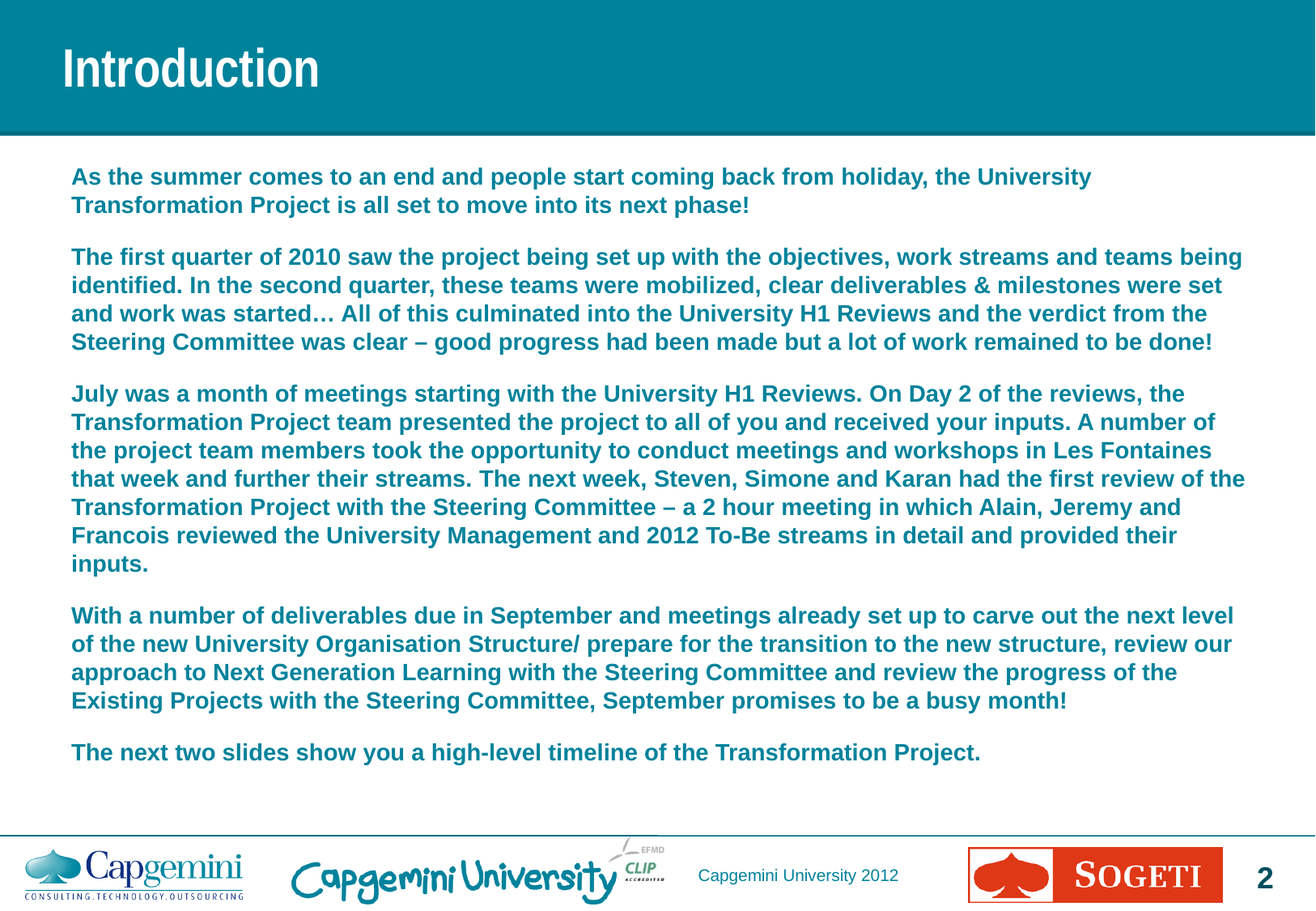

Introduction
As the summer comes to an end and people start coming back from holiday, the University Transformation Project is all set to move into its next phase!
The first quarter of 2010 saw the project being set up with the objectives, work streams and teams being identified. In the second quarter, these teams were mobilized, clear deliverables & milestones were set and work was started… All of this culminated into the University H1 Reviews and the verdict from the Steering Committee was clear – good progress had been made but a lot of work remained to be done!
July was a month of meetings starting with the University H1 Reviews. On Day 2 of the reviews, the Transformation Project team presented the project to all of you and received your inputs. A number of the project team members took the opportunity to conduct meetings and workshops in Les Fontaines that week and further their streams. The next week, Steven, Simone and Karan had the first review of the Transformation Project with the Steering Committee – a 2 hour meeting in which Alain, Jeremy and Francois reviewed the University Management and 2012 To-Be streams in detail and provided their inputs.
With a number of deliverables due in September and meetings already set up to carve out the next level of the new University Organisation Structure/ prepare for the transition to the new structure, review our approach to Next Generation Learning with the Steering Committee and review the progress of the Existing Projects with the Steering Committee, September promises to be a busy month!
The next two slides show you a high-level timeline of the Transformation Project.
Capgemini University 2012
2